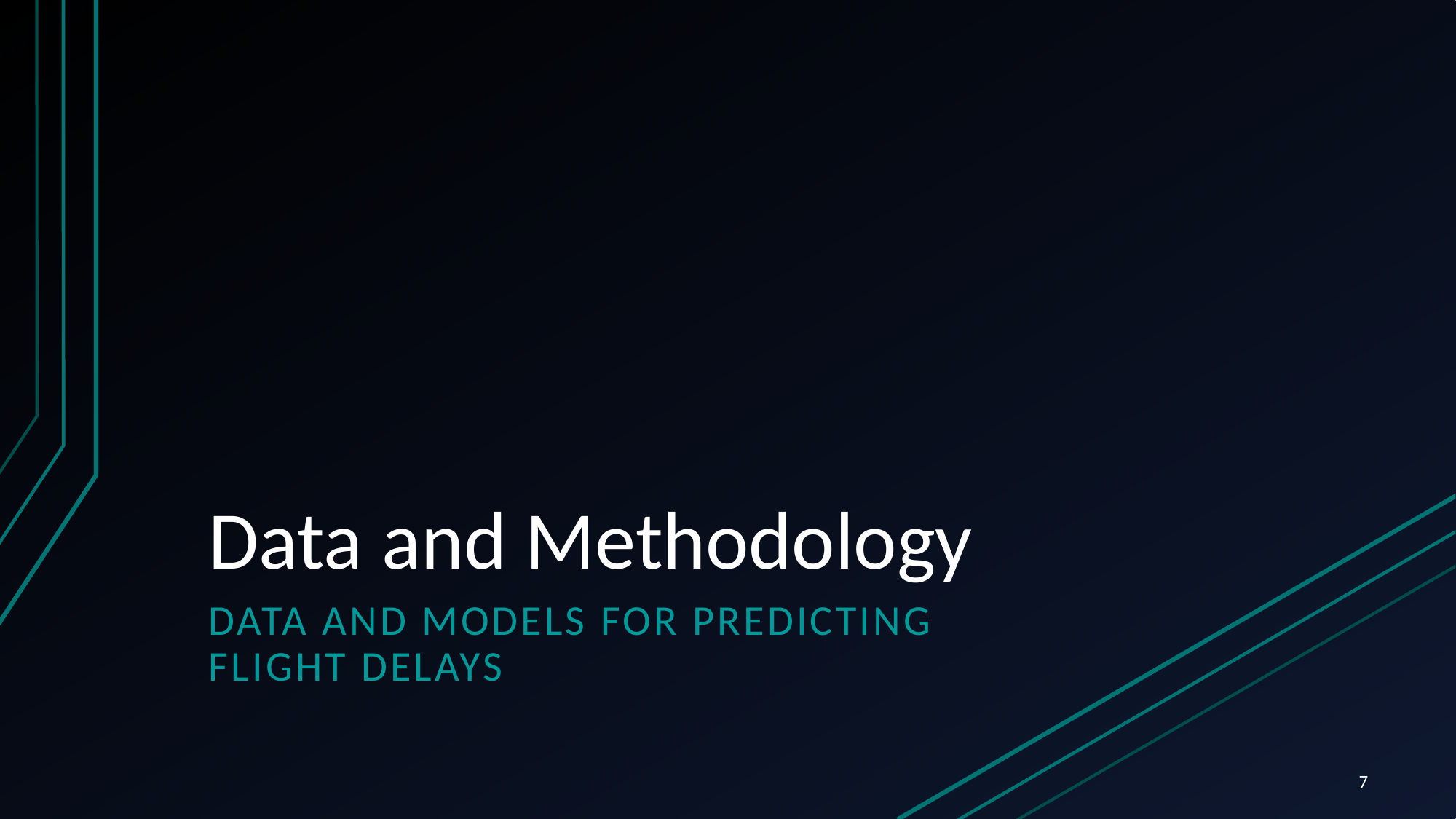

# Data and Methodology
Data and models for predicting flight delays
7